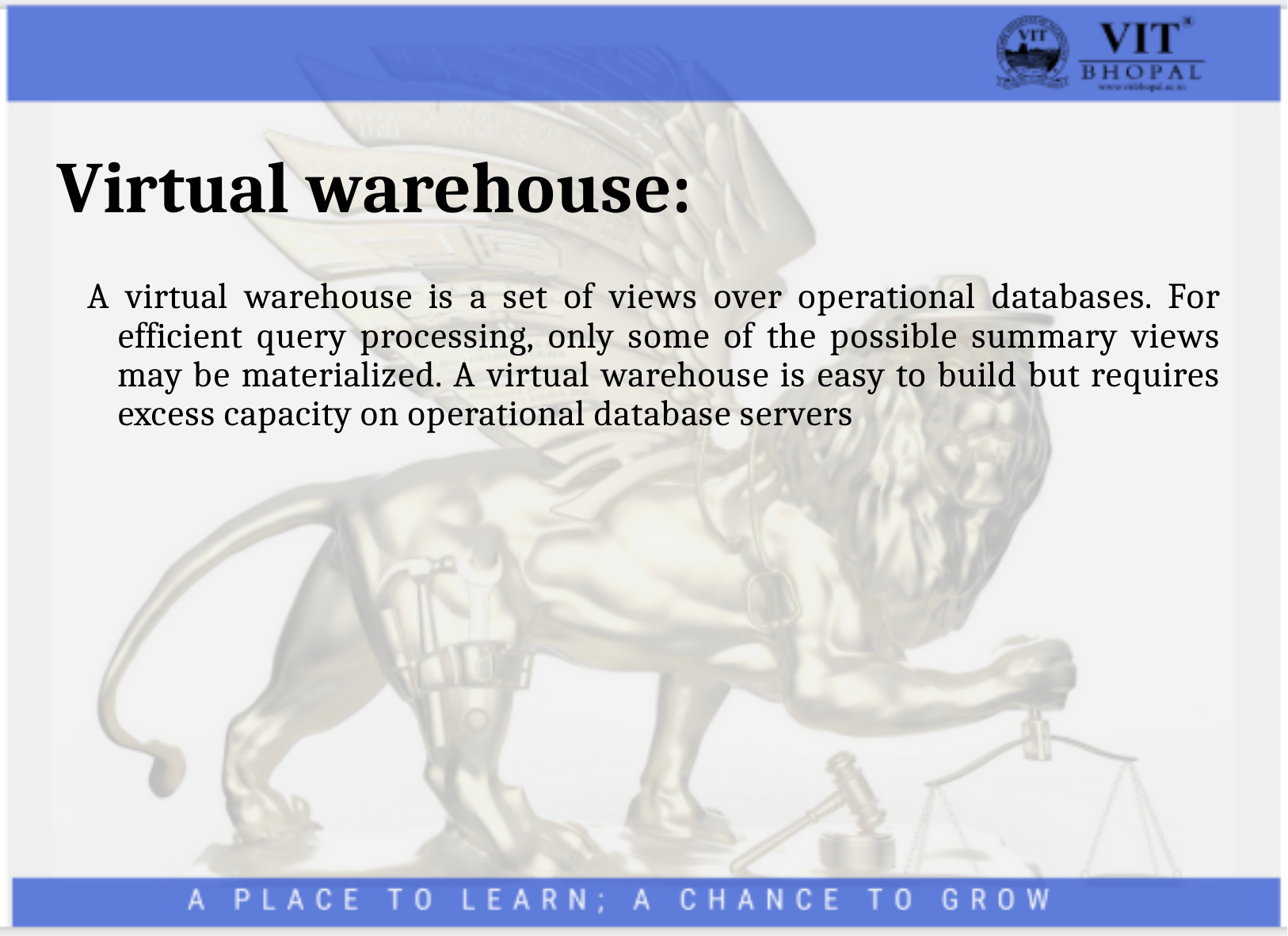

# Virtual warehouse:
A virtual warehouse is a set of views over operational databases. For efficient query processing, only some of the possible summary views may be materialized. A virtual warehouse is easy to build but requires excess capacity on operational database servers